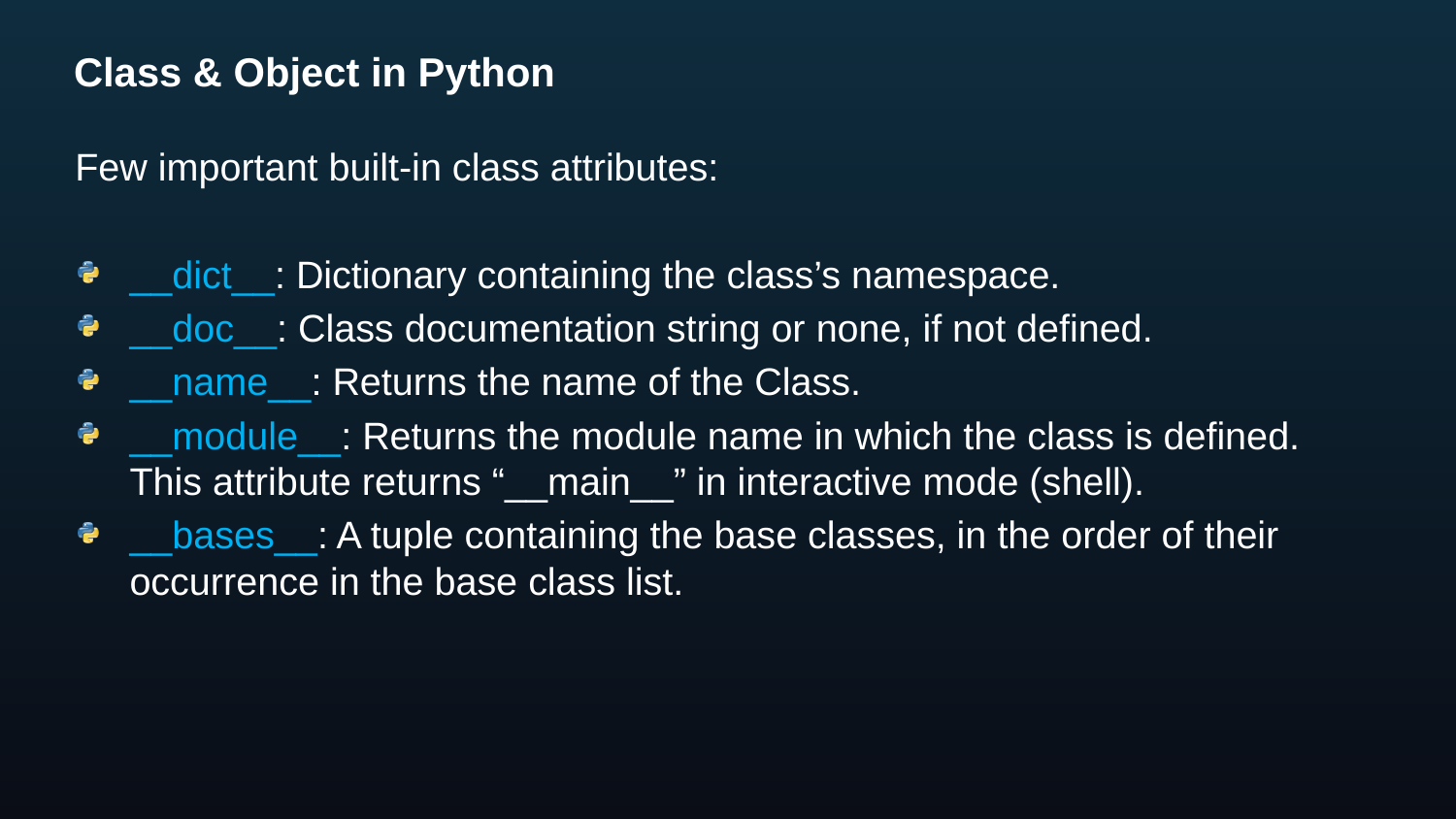

# Class & Object in Python
Few important built-in class attributes:

__dict__: Dictionary containing the class’s namespace.
__doc__: Class documentation string or none, if not defined.
__name__: Returns the name of the Class.
__module__: Returns the module name in which the class is defined. This attribute returns “__main__” in interactive mode (shell).
__bases__: A tuple containing the base classes, in the order of their occurrence in the base class list.